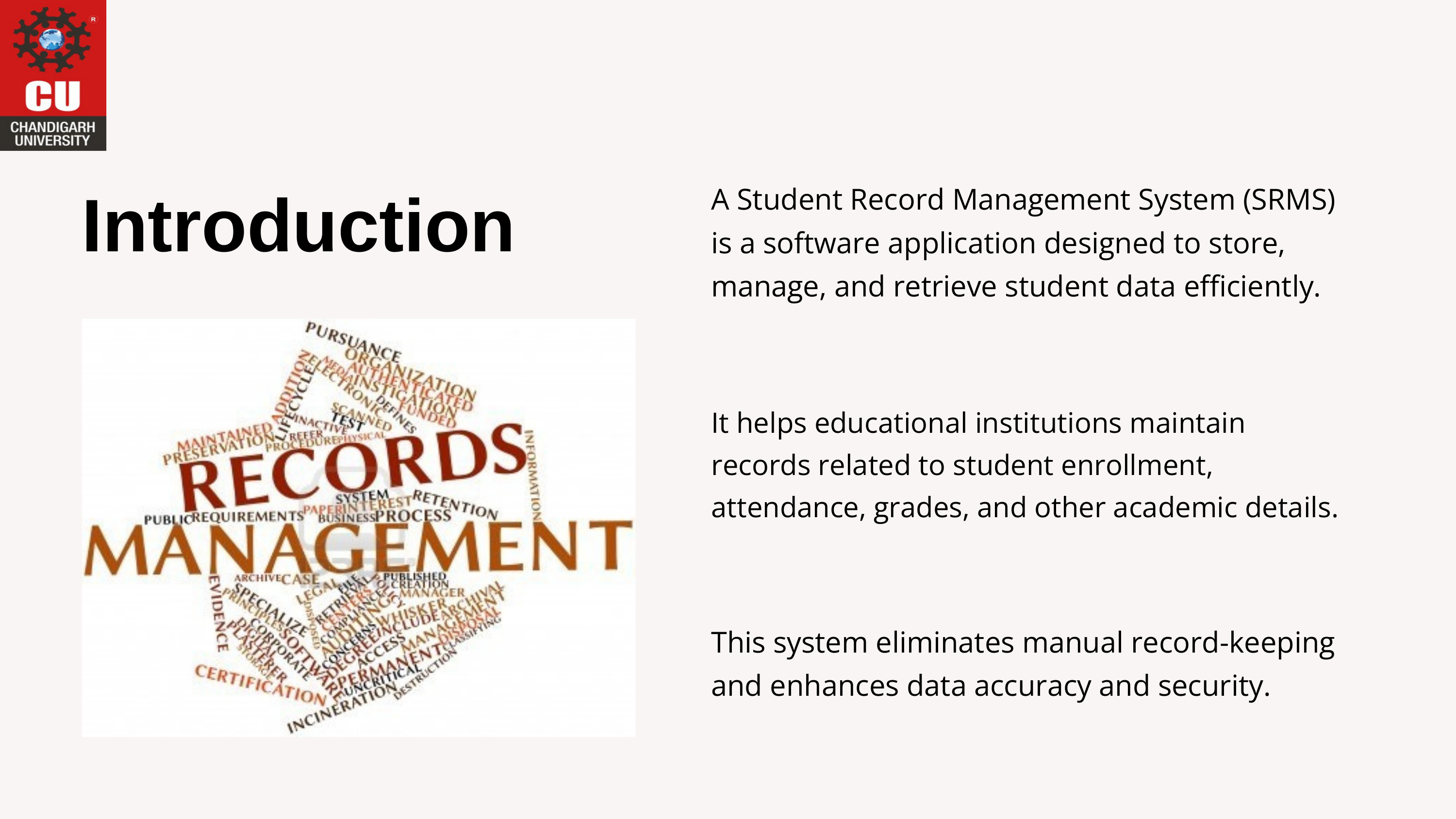

Introduction
A Student Record Management System (SRMS) is a software application designed to store, manage, and retrieve student data efficiently.
It helps educational institutions maintain records related to student enrollment, attendance, grades, and other academic details.
This system eliminates manual record-keeping and enhances data accuracy and security.